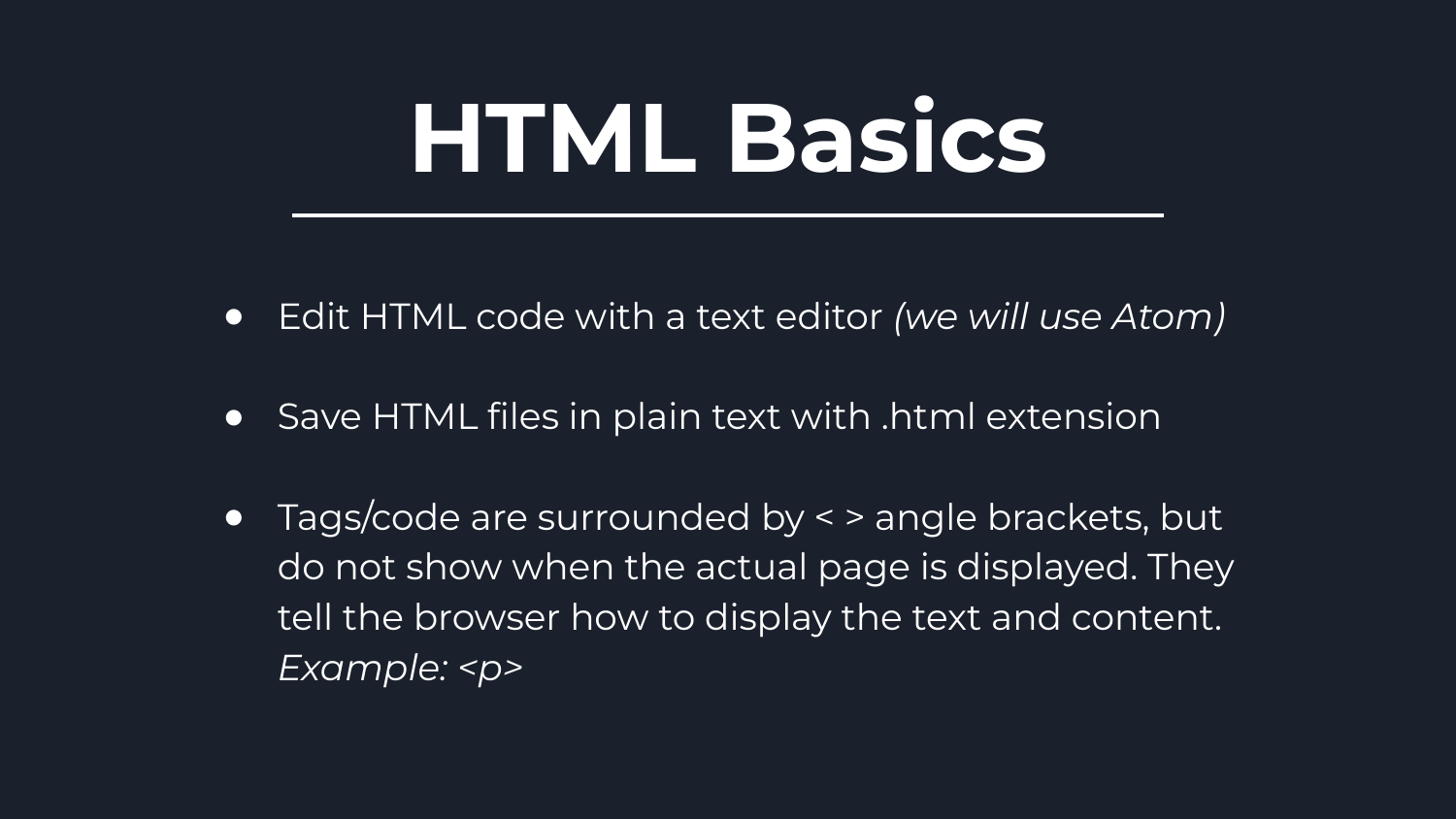

HTML Basics
Edit HTML code with a text editor (we will use Atom)

Save HTML files in plain text with .html extension

Tags/code are surrounded by < > angle brackets, but do not show when the actual page is displayed. They tell the browser how to display the text and content. Example: <p>